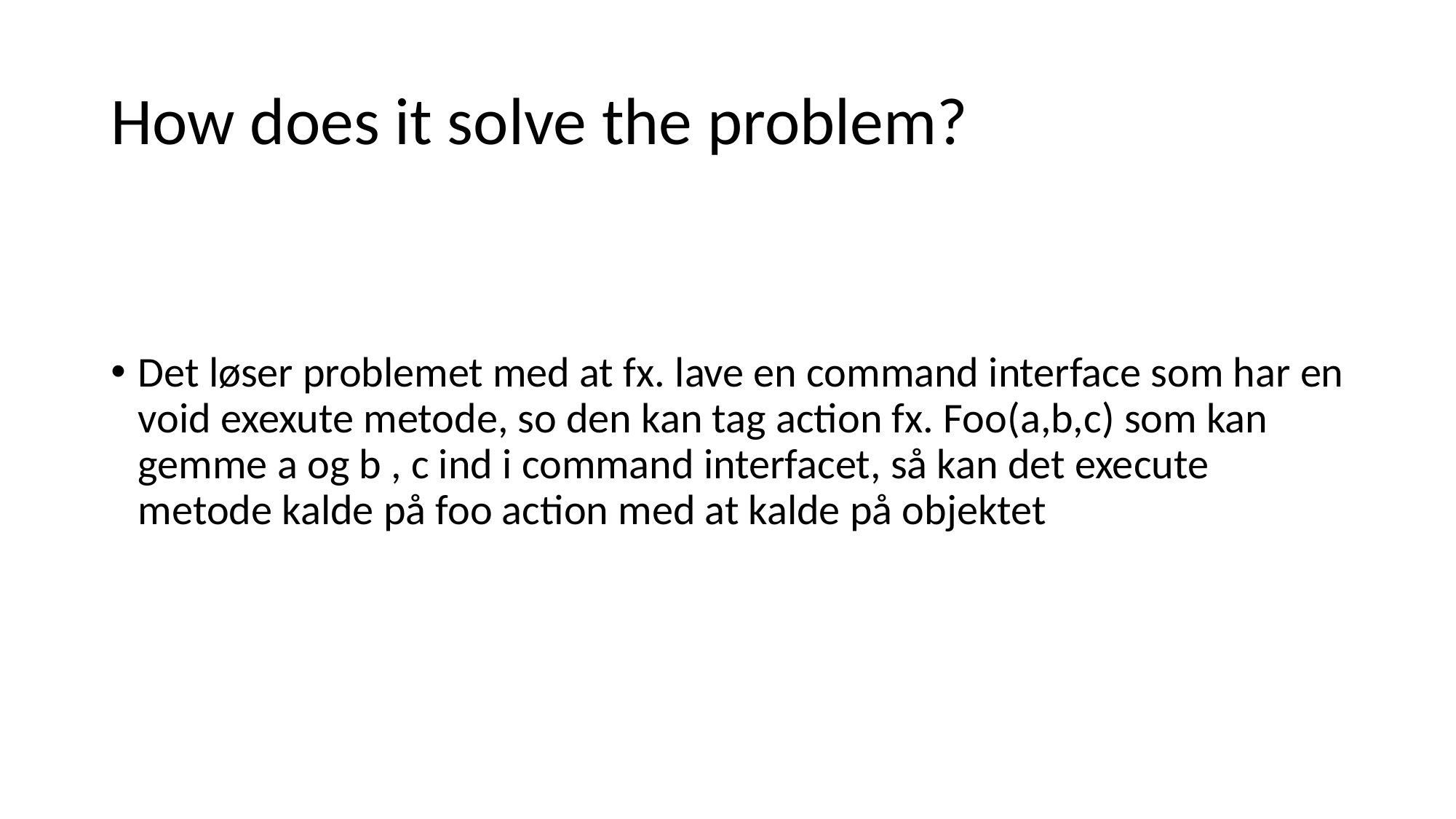

# How does it solve the problem?

Det løser problemet med at fx. lave en command interface som har en void exexute metode, so den kan tag action fx. Foo(a,b,c) som kan gemme a og b , c ind i command interfacet, så kan det execute metode kalde på foo action med at kalde på objektet